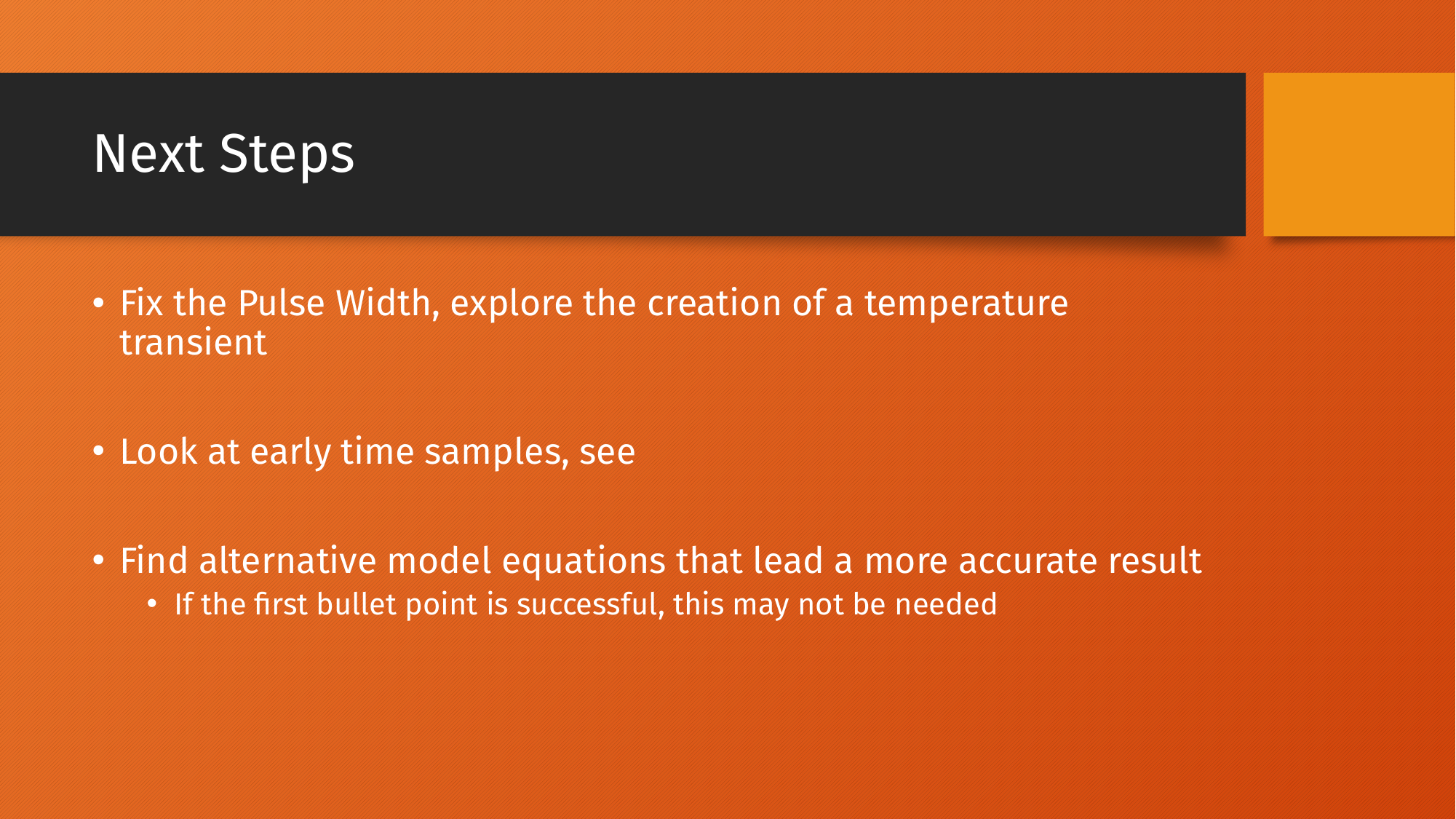

# Next Steps
Fix the Pulse Width, explore the creation of a temperature transient

Look at early time samples, see

Find alternative model equations that lead a more accurate result
If the first bullet point is successful, this may not be needed